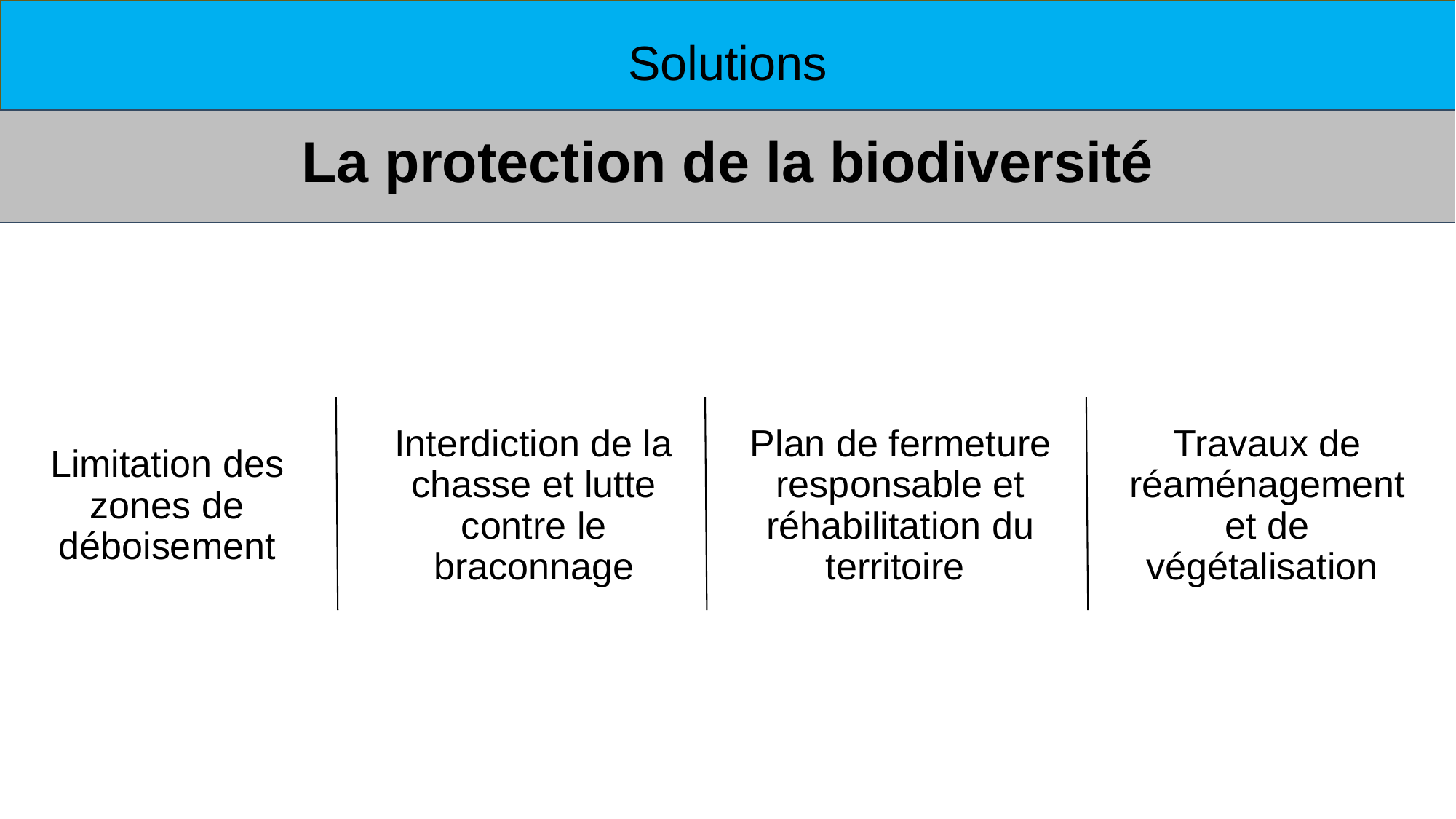

Solutions
La protection de la biodiversité
Limitation des zones de déboisement
Interdiction de la chasse et lutte contre le braconnage
Plan de fermeture responsable et réhabilitation du territoire
Travaux de réaménagement et de végétalisation